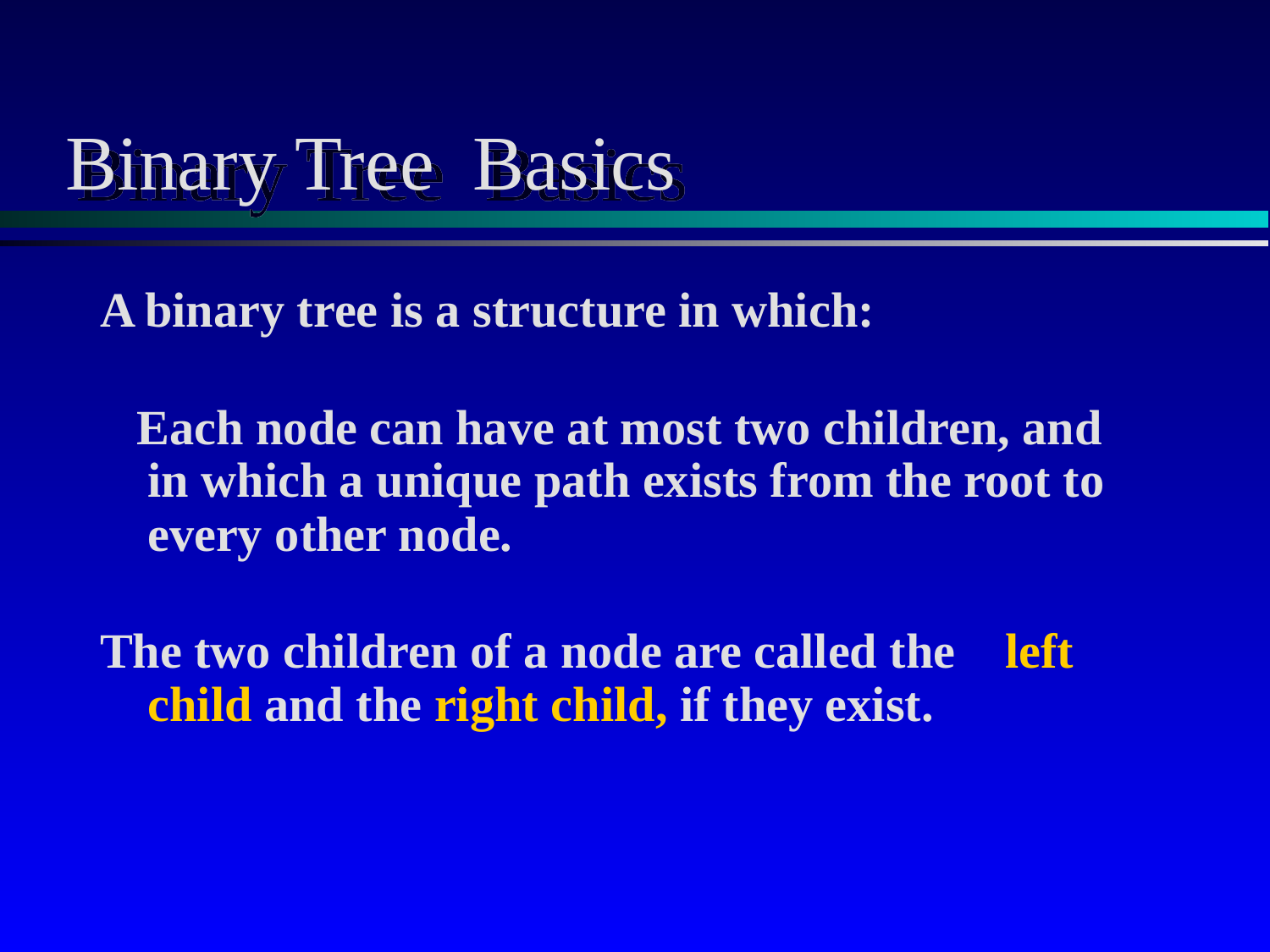

# Binary Tree  Basics

A binary tree is a structure in which:

   Each node can have at most two children, and in which a unique path exists from the root to every other node.

The two children of a node are called the    left child and the right child, if they exist.